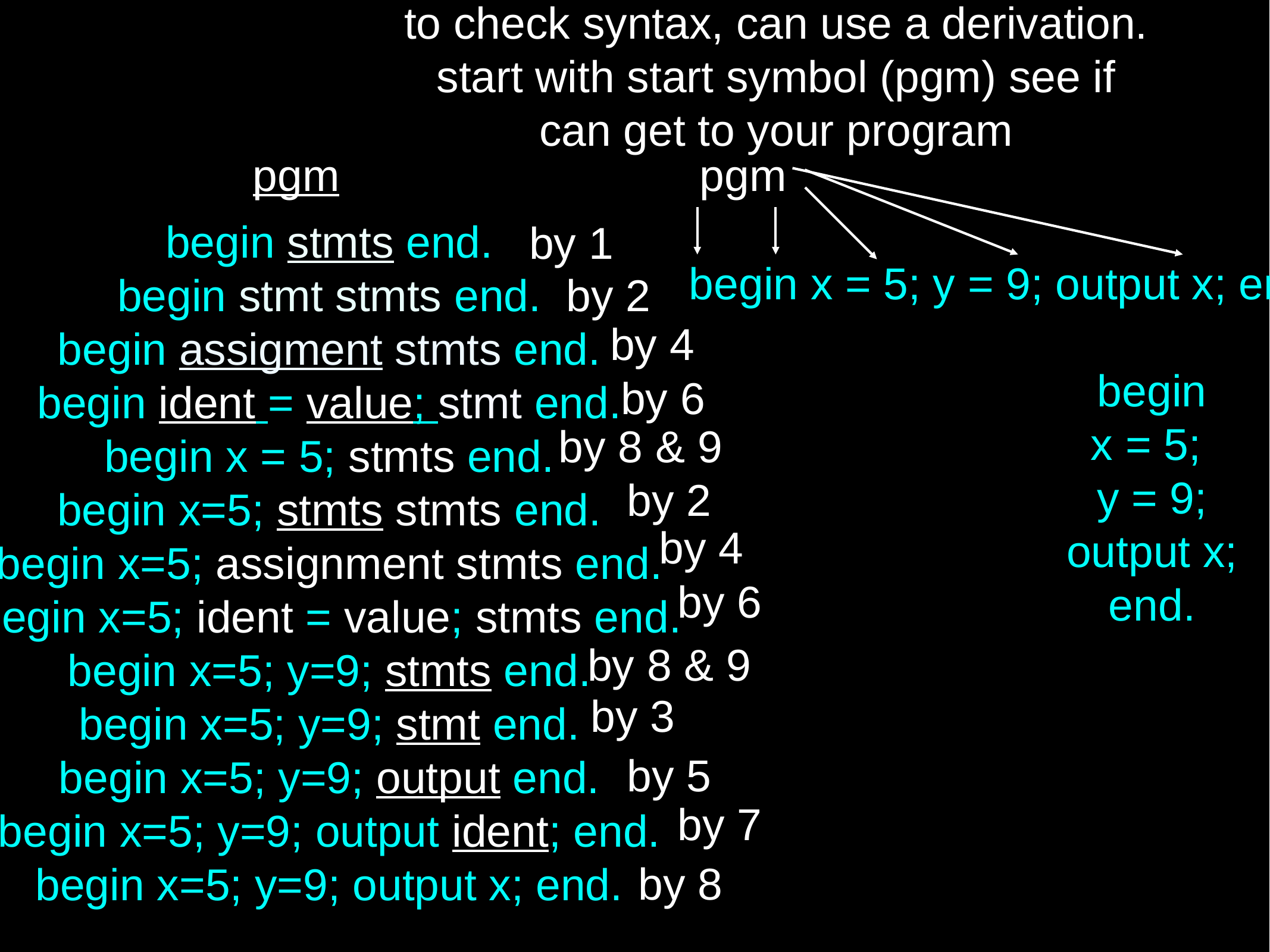

to check syntax, can use a derivation.
start with start symbol (pgm) see if
can get to your program
pgm
pgm

by 1
begin stmts end.
begin stmt stmts end.
begin assigment stmts end.
begin ident = value; stmt end.
begin x = 5; stmts end.
begin x=5; stmts stmts end.
begin x=5; assignment stmts end.
begin x=5; ident = value; stmts end.
begin x=5; y=9; stmts end.
begin x=5; y=9; stmt end.
begin x=5; y=9; output end.
begin x=5; y=9; output ident; end.
begin x=5; y=9; output x; end.
begin x = 5; y = 9; output x; end.
by 2
by 4
begin
x = 5;
y = 9;
output x;
end.
by 6
by 8 & 9
by 2
by 4
by 6
by 8 & 9
by 3
by 5
by 7
by 8